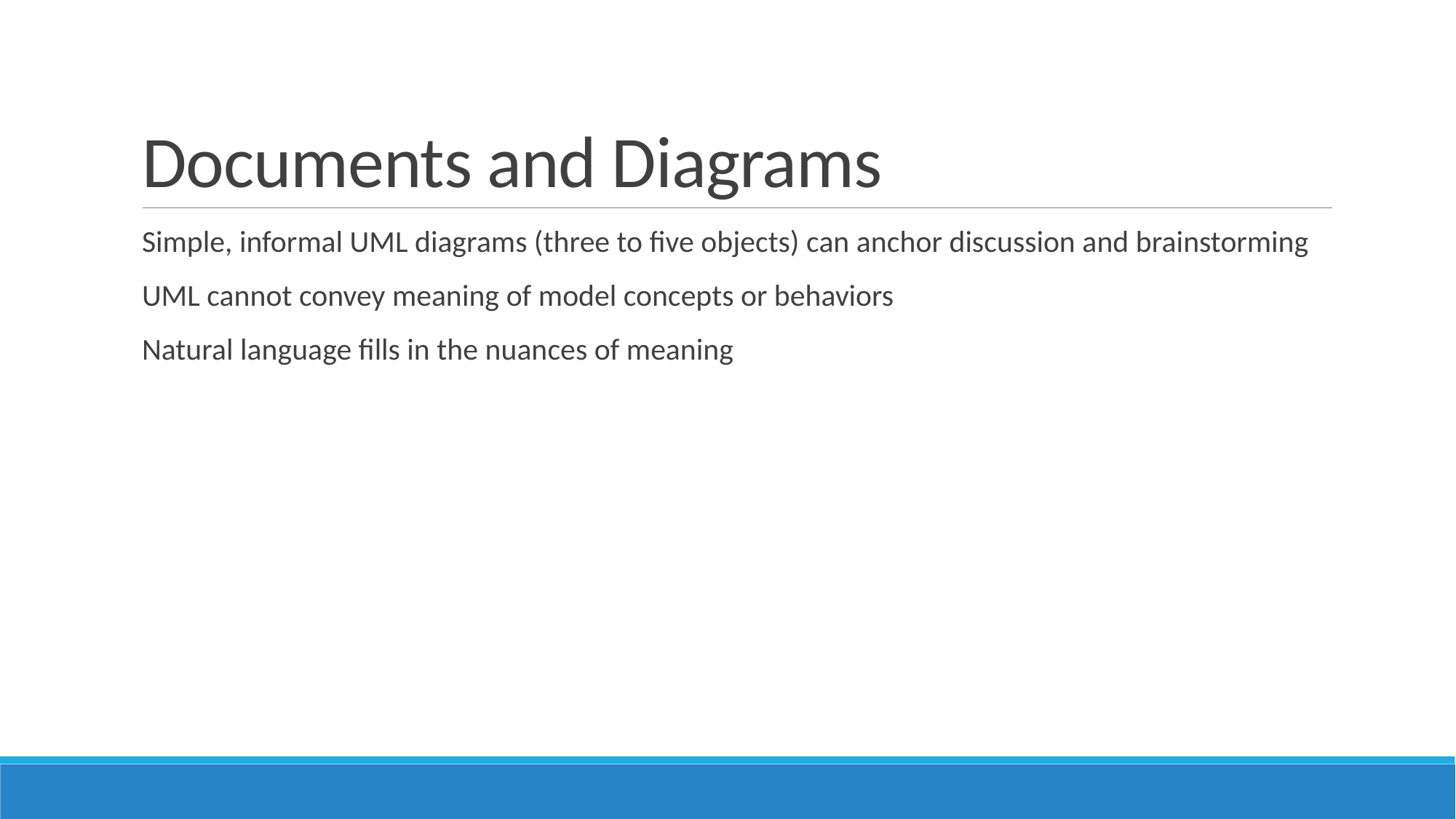

# Documents and Diagrams
Simple, informal UML diagrams (three to five objects) can anchor discussion and brainstorming
UML cannot convey meaning of model concepts or behaviors
Natural language fills in the nuances of meaning